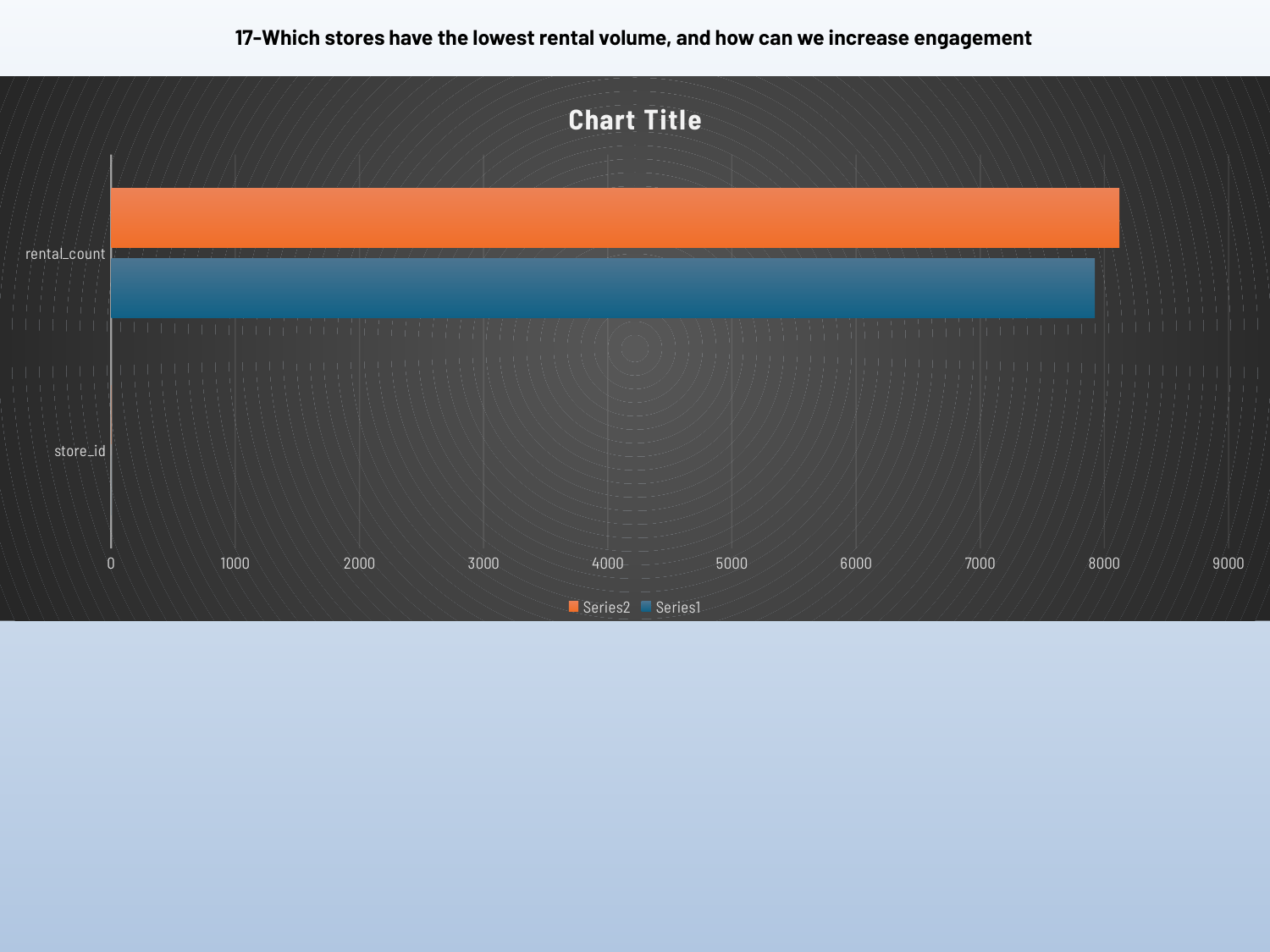

# 17-Which stores have the lowest rental volume, and how can we increase engagement

### Chart:

| Category |  |  |
|---|---|---|
| store_id | 1.0 | 2.0 |
| rental_count | 7923.0 | 8121.0 |